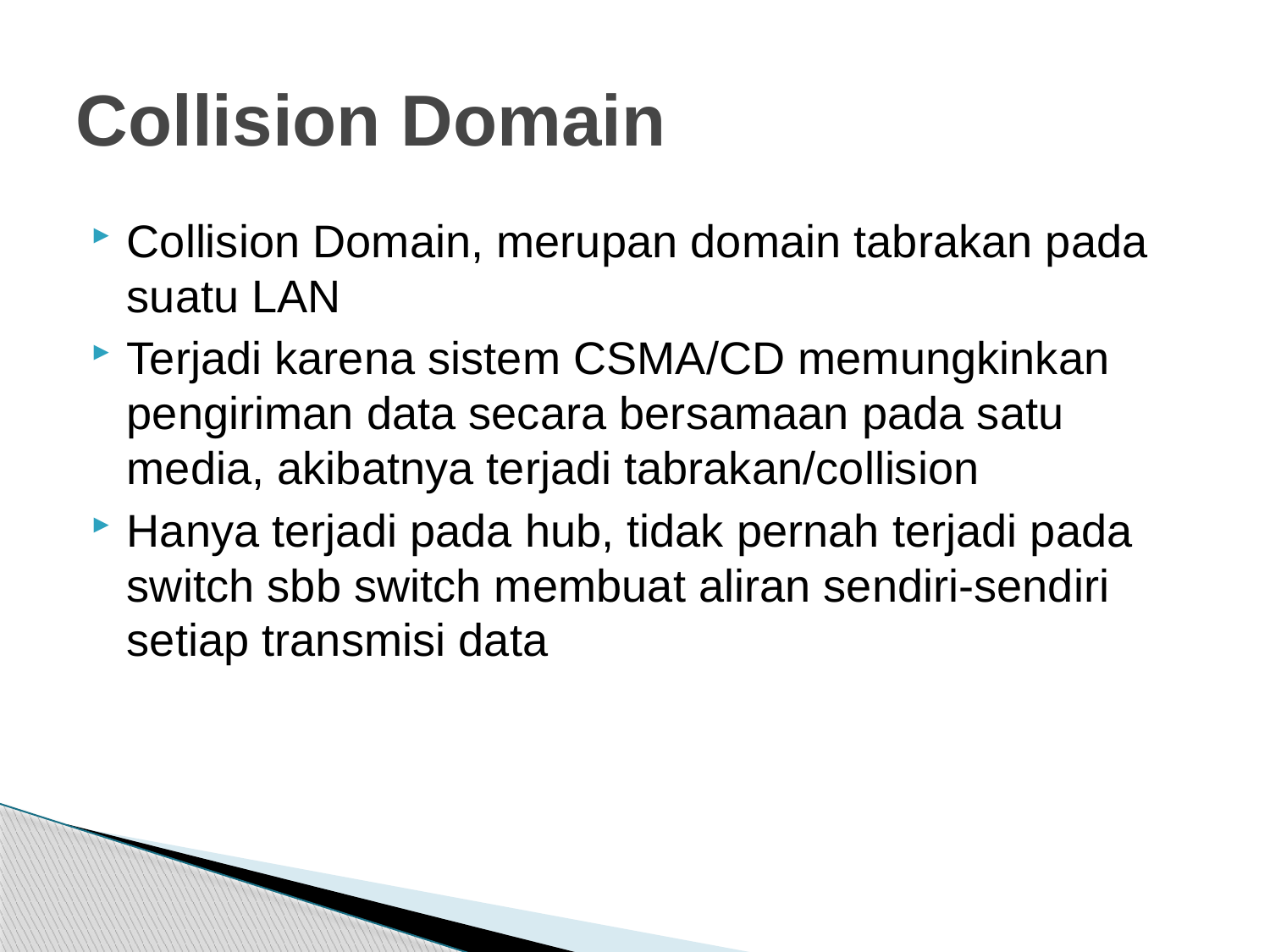

# Collision Domain
Collision Domain, merupan domain tabrakan pada suatu LAN
Terjadi karena sistem CSMA/CD memungkinkan pengiriman data secara bersamaan pada satu media, akibatnya terjadi tabrakan/collision
Hanya terjadi pada hub, tidak pernah terjadi pada switch sbb switch membuat aliran sendiri-sendiri setiap transmisi data